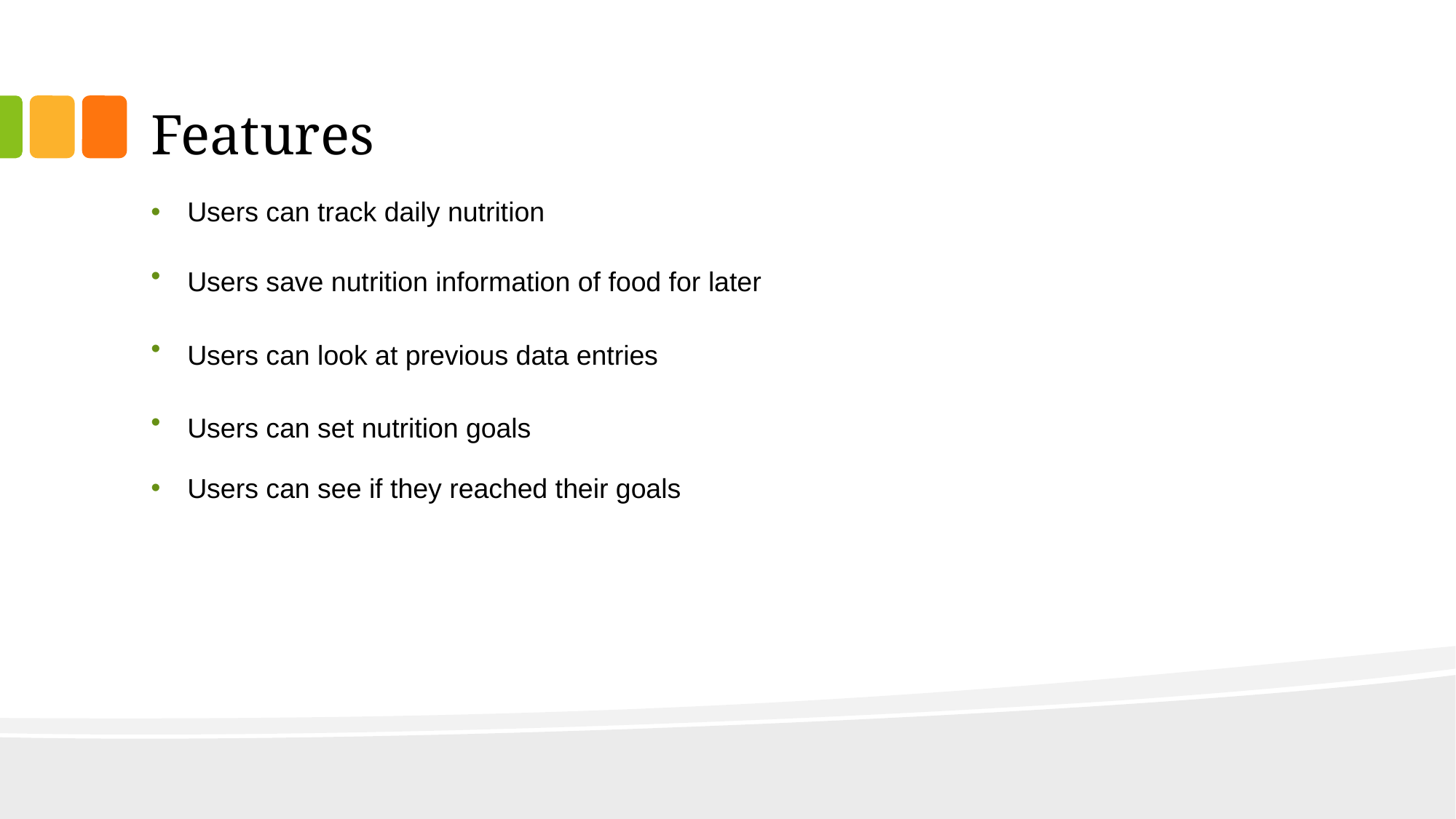

# Features
Users can track daily nutrition
Users save nutrition information of food for later
Users can look at previous data entries
Users can set nutrition goals
Users can see if they reached their goals